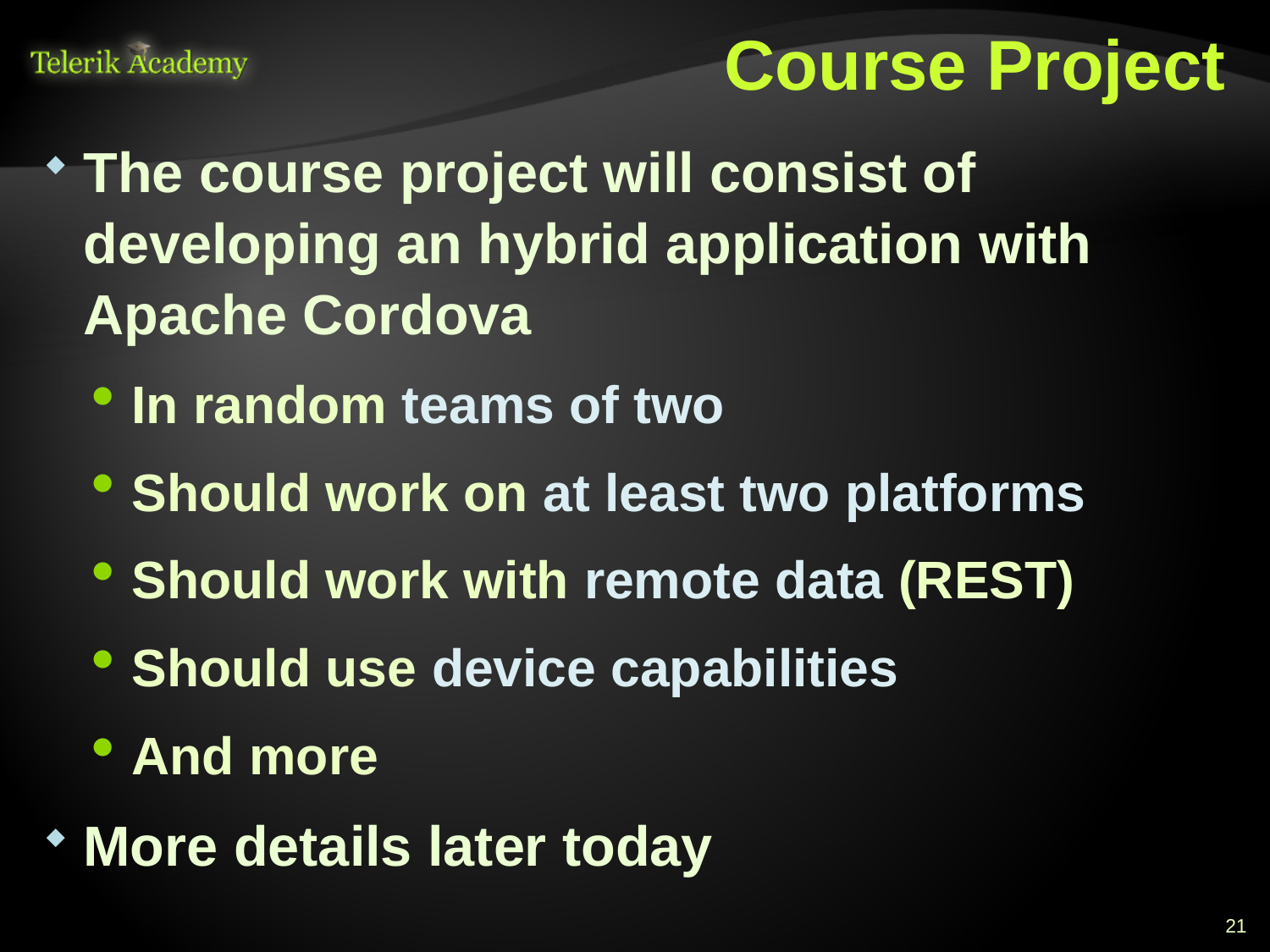

# Course Project
The course project will consist of developing an hybrid application with Apache Cordova
In random teams of two
Should work on at least two platforms
Should work with remote data (REST)
Should use device capabilities
And more
More details later today
21